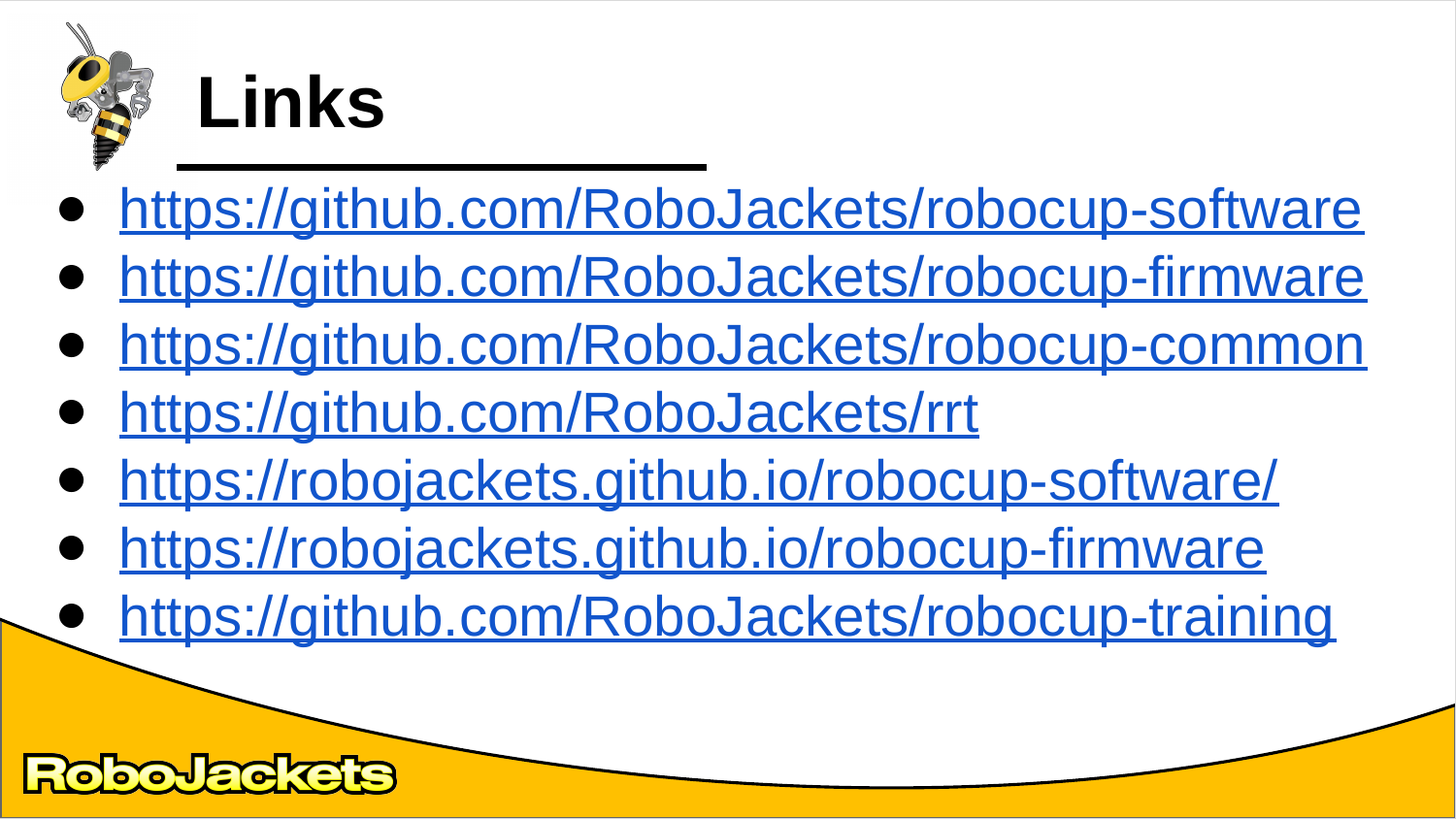

# Links
https://github.com/RoboJackets/robocup-software
https://github.com/RoboJackets/robocup-firmware
https://github.com/RoboJackets/robocup-common
https://github.com/RoboJackets/rrt
https://robojackets.github.io/robocup-software/
https://robojackets.github.io/robocup-firmware
https://github.com/RoboJackets/robocup-training